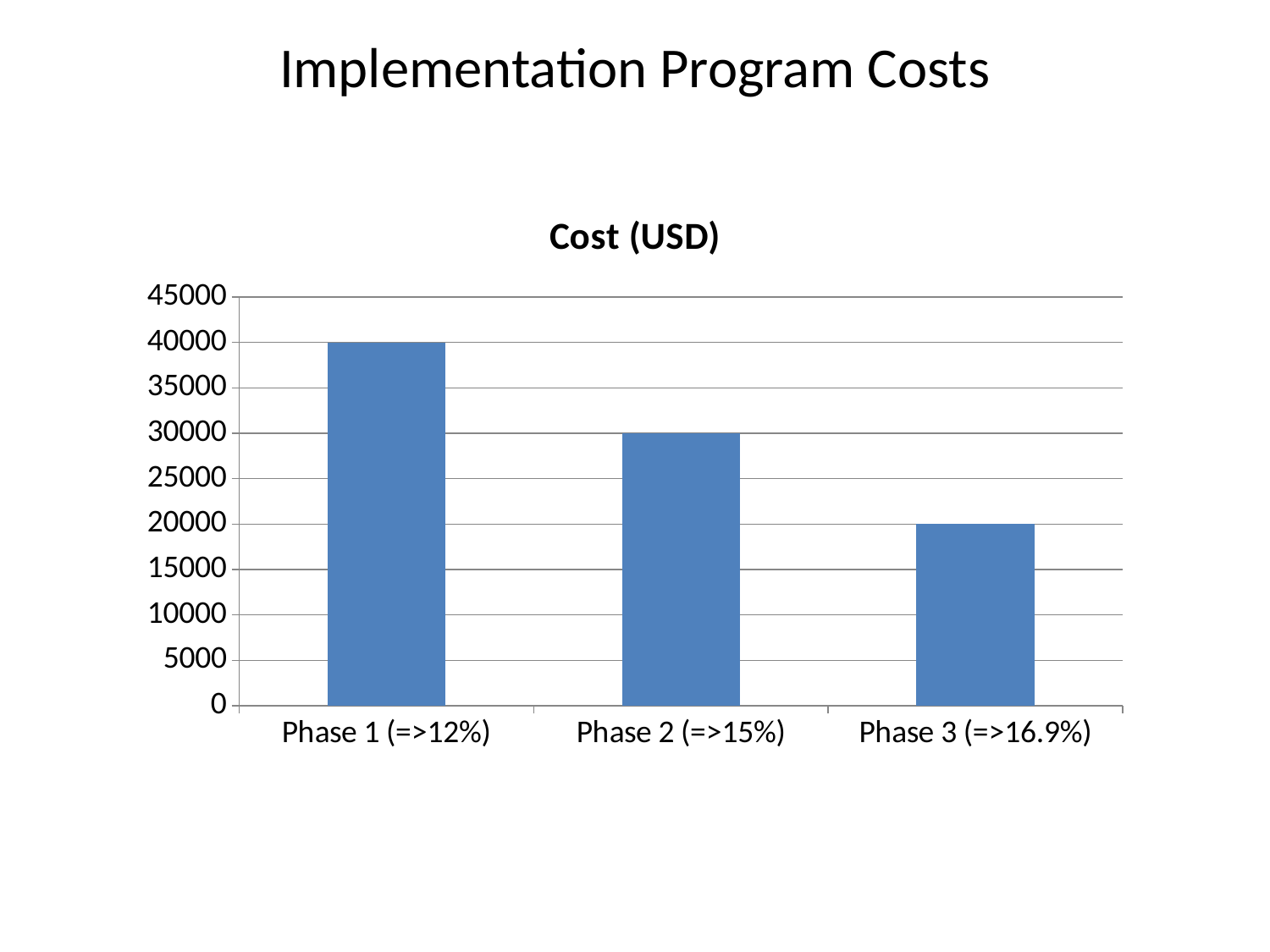

Implementation Program Costs

### Chart

| Category | Cost (USD) |
|---|---|
| Phase 1 (=>12%) | 40000.0 |
| Phase 2 (=>15%) | 30000.0 |
| Phase 3 (=>16.9%) | 20000.0 |